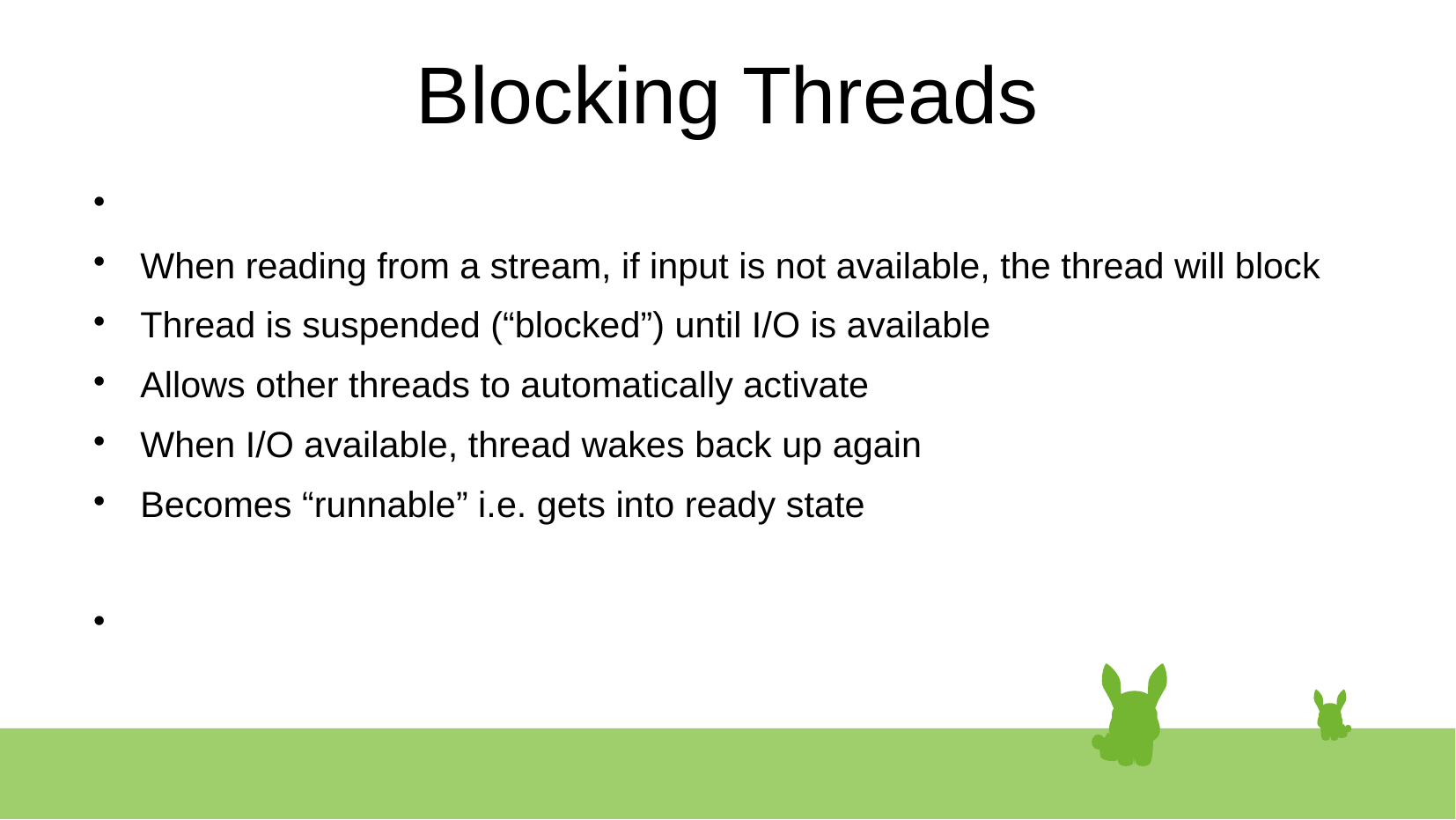

# Blocking Threads

When reading from a stream, if input is not available, the thread will block
Thread is suspended (“blocked”) until I/O is available
Allows other threads to automatically activate
When I/O available, thread wakes back up again
Becomes “runnable” i.e. gets into ready state